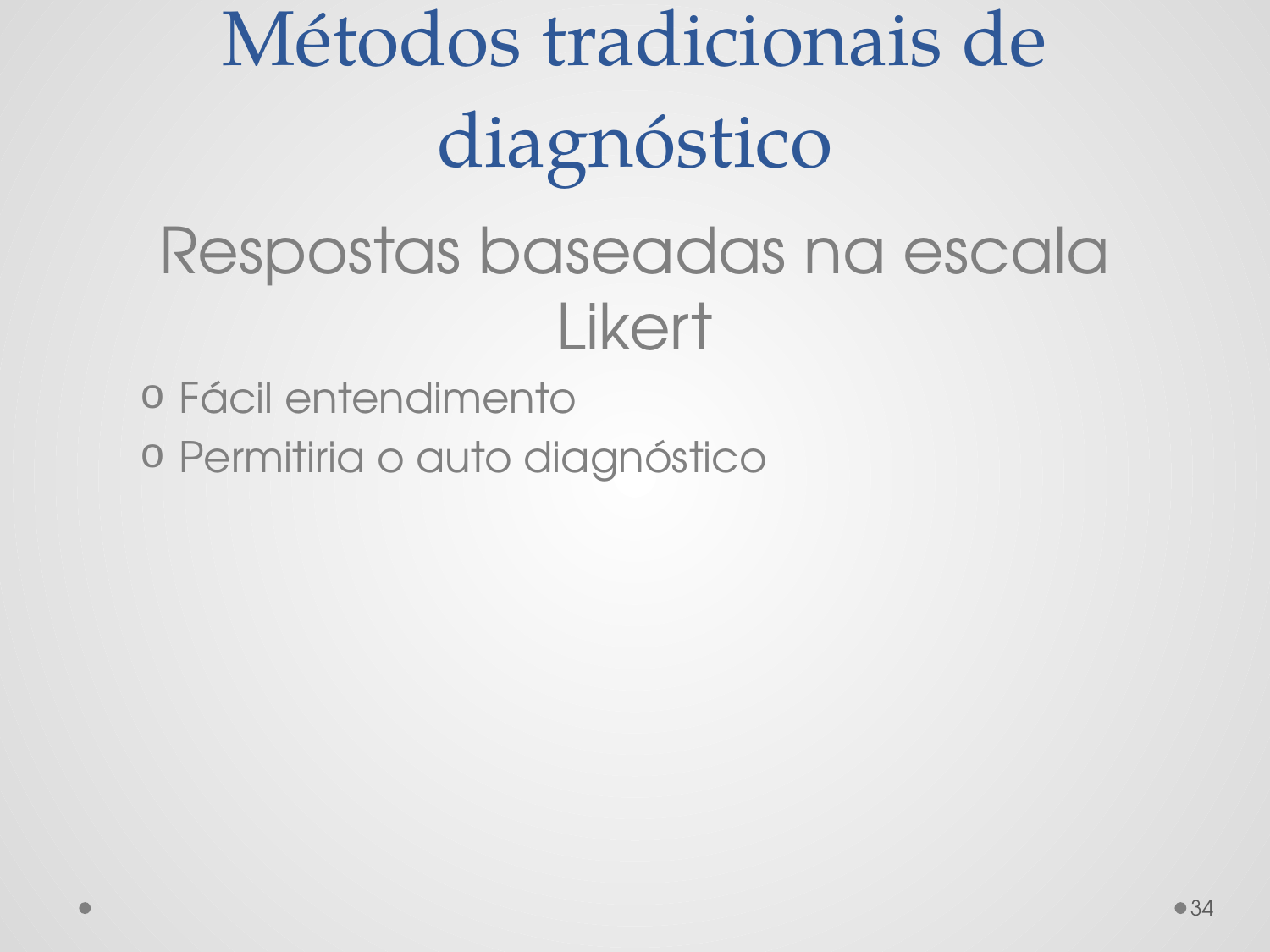

# Métodos tradicionais de diagnóstico
Respostas baseadas na escala Likert
Fácil entendimento
Permitiria o auto diagnóstico
34